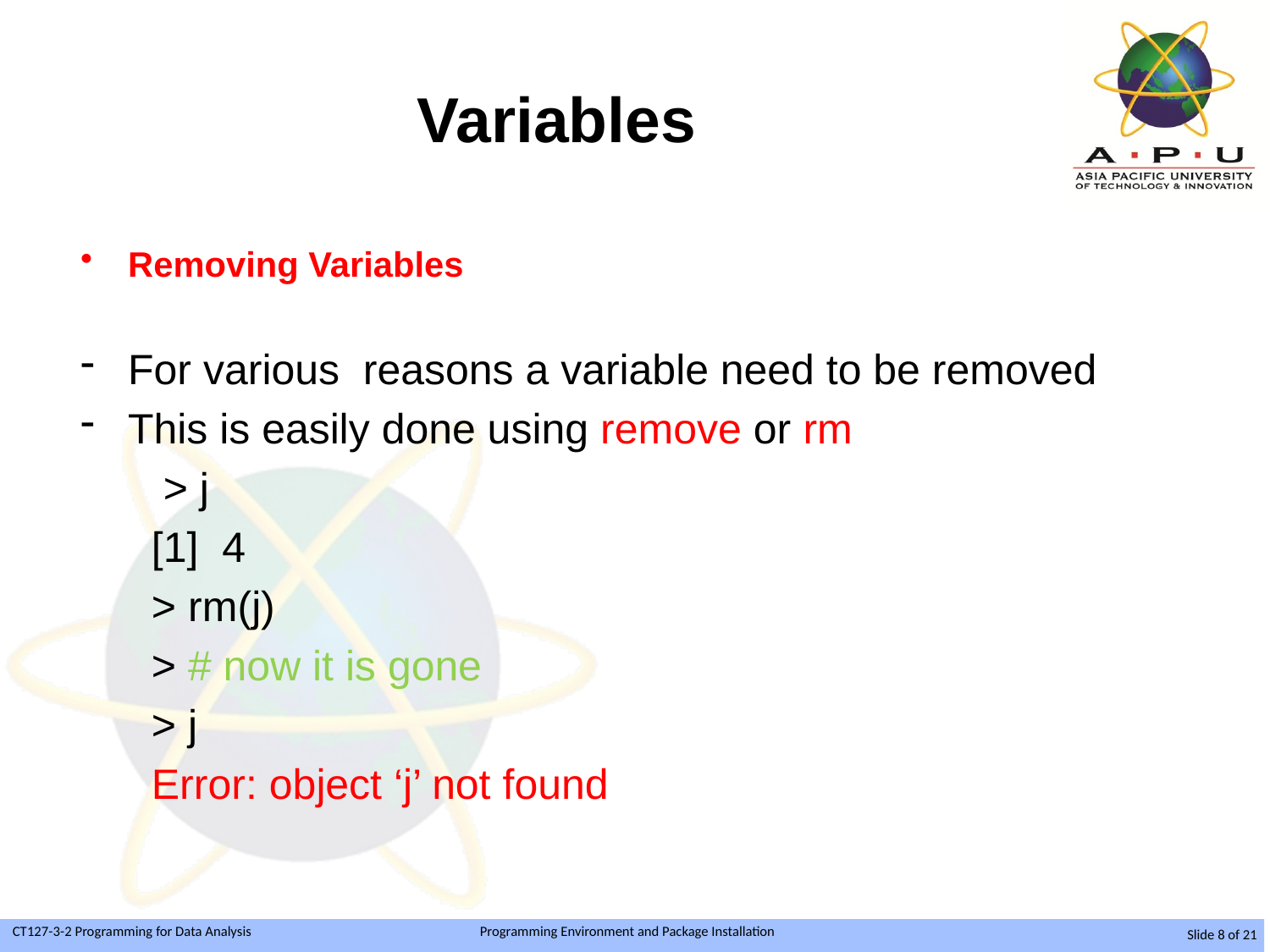

# Variables
Removing Variables

For various  reasons a variable need to be removed
This is easily done using remove or rm
       > j
      [1]  4
      > rm(j)
      > # now it is gone
      > j
      Error: object ‘j’ not found
Slide 8 of 21